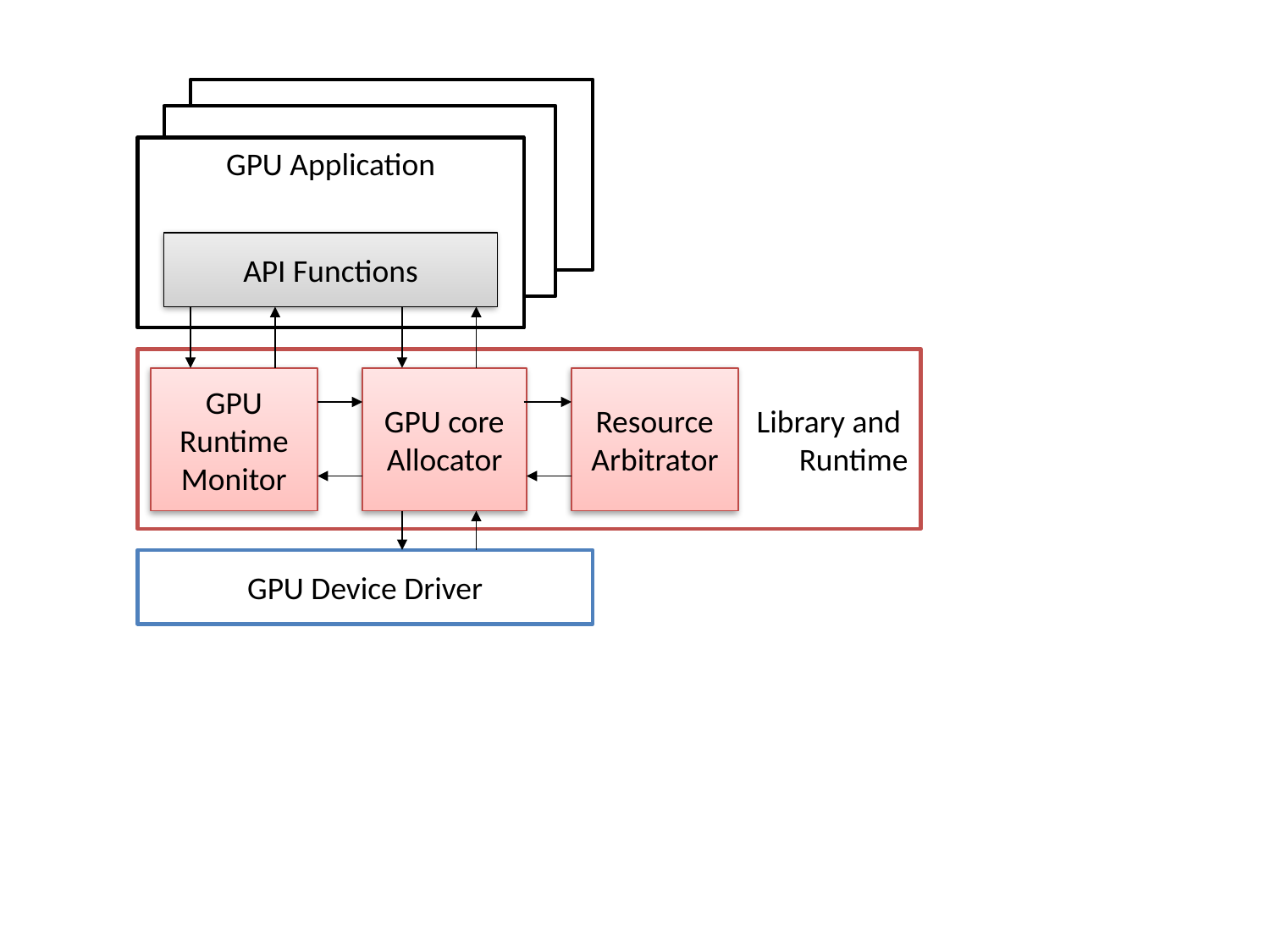

GPU Application
API Functions
API Functions
API Functions
Library and
Runtime
GPU Runtime Monitor
GPU core Allocator
Resource Arbitrator
GPU Device Driver